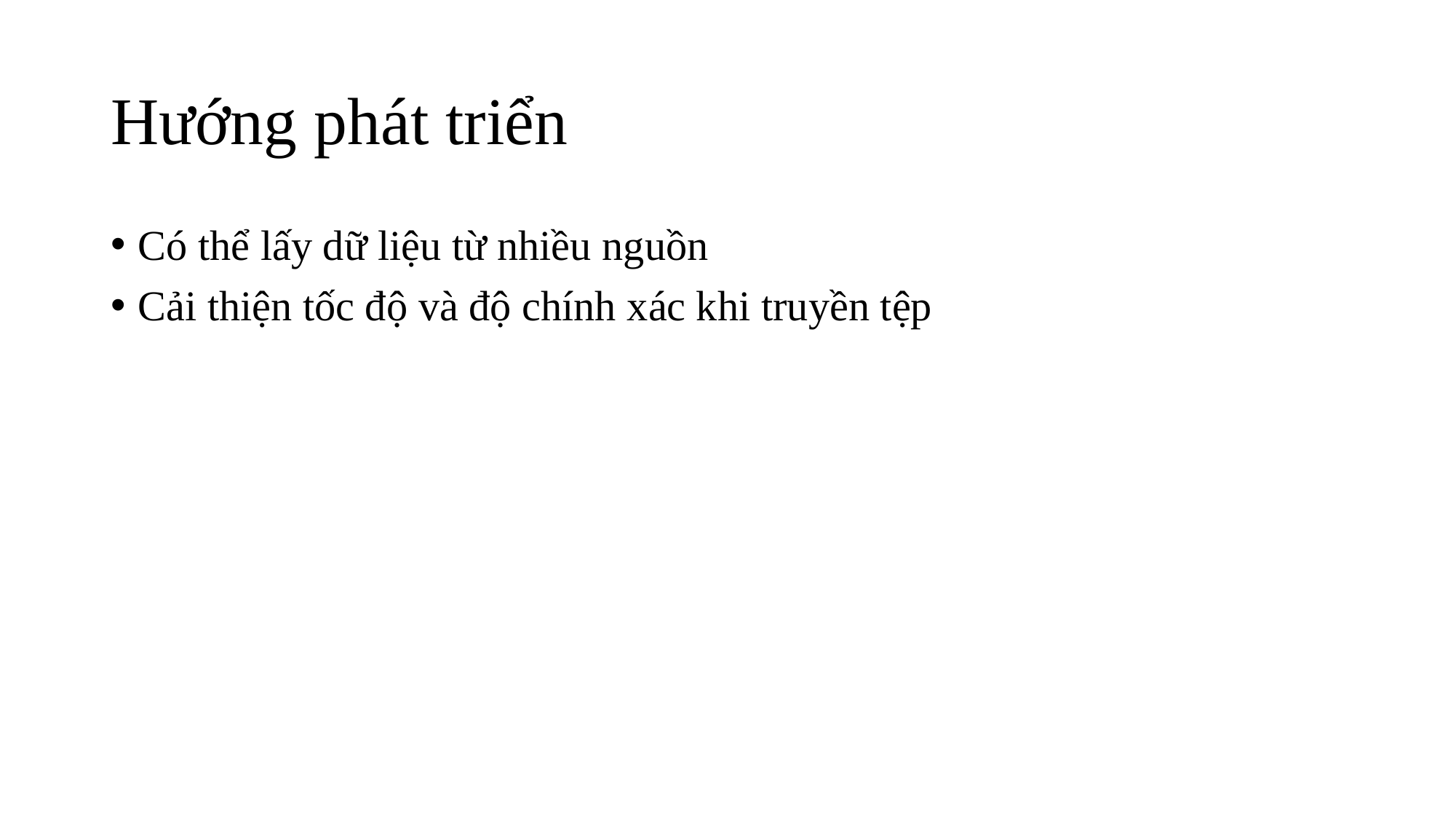

# Hướng phát triển
Có thể lấy dữ liệu từ nhiều nguồn
Cải thiện tốc độ và độ chính xác khi truyền tệp